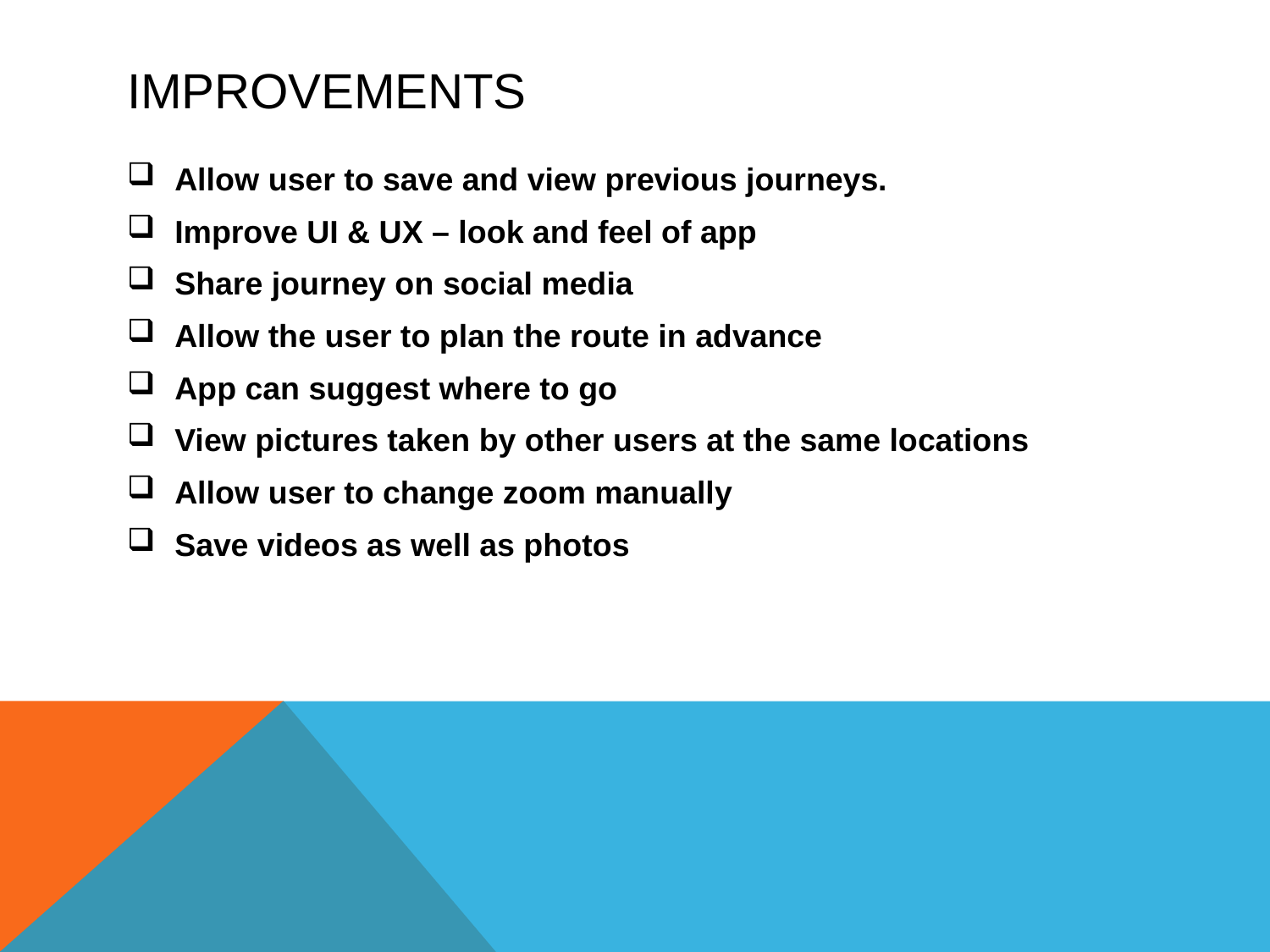

# IMPROVEMENTS
Allow user to save and view previous journeys.
Improve UI & UX – look and feel of app
Share journey on social media
Allow the user to plan the route in advance
App can suggest where to go
View pictures taken by other users at the same locations
Allow user to change zoom manually
Save videos as well as photos